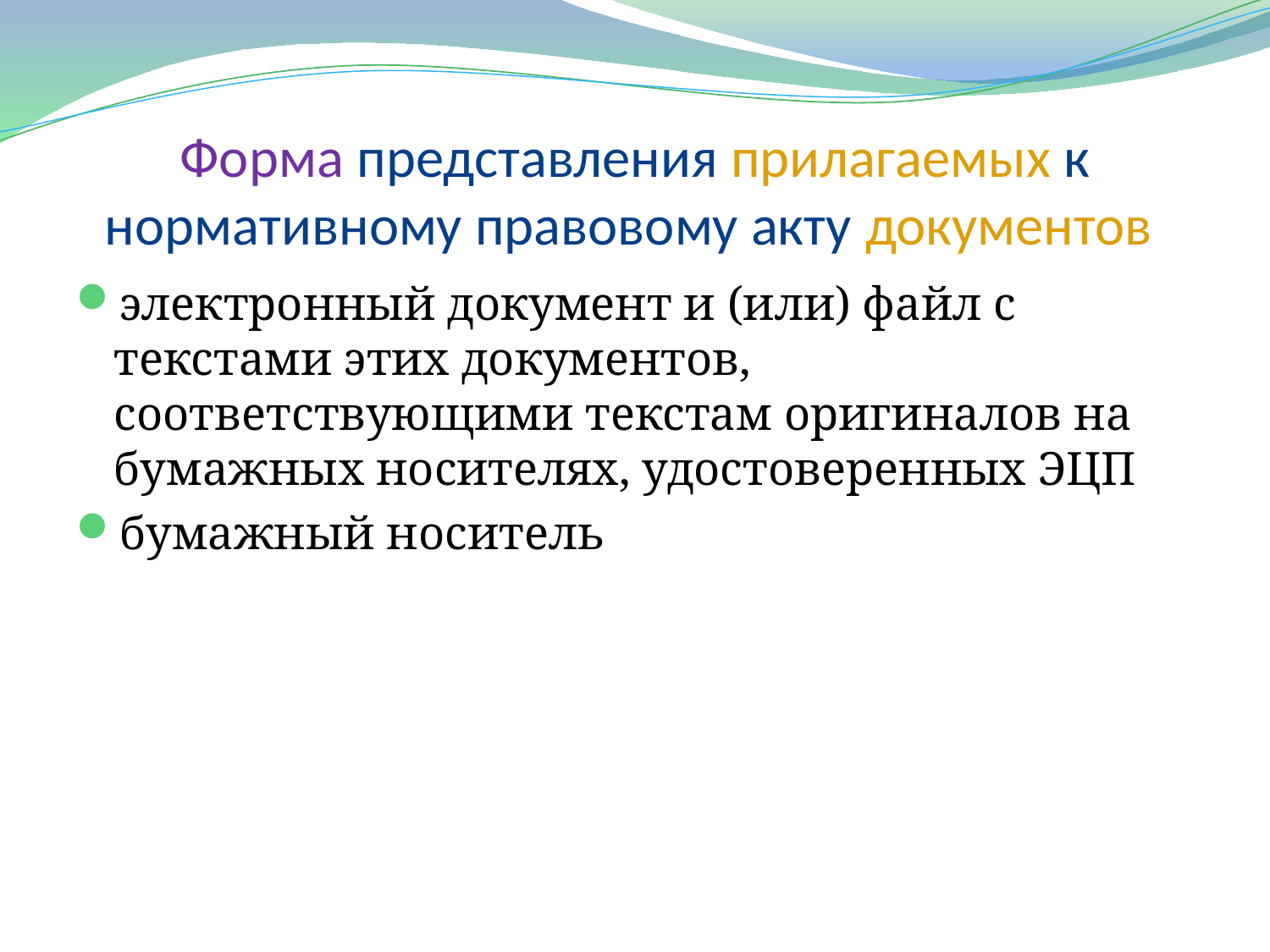

# Форма представления прилагаемых к нормативному правовому акту документов
электронный документ и (или) файл с текстами этих документов, соответствующими текстам оригиналов на бумажных носителях, удостоверенных ЭЦП
бумажный носитель